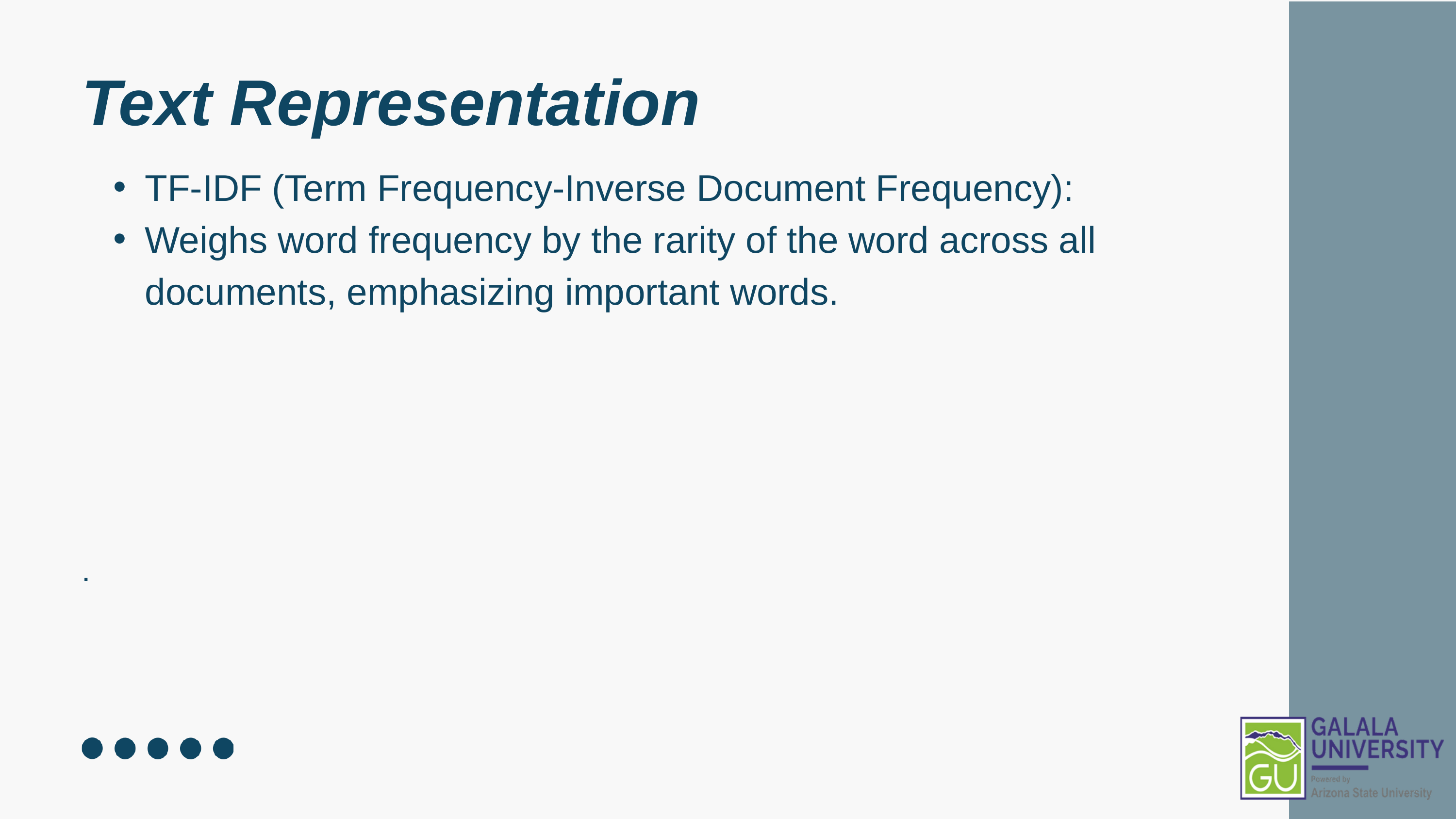

Text Representation

TF-IDF (Term Frequency-Inverse Document Frequency):
Weighs word frequency by the rarity of the word across all documents, emphasizing important words.

.